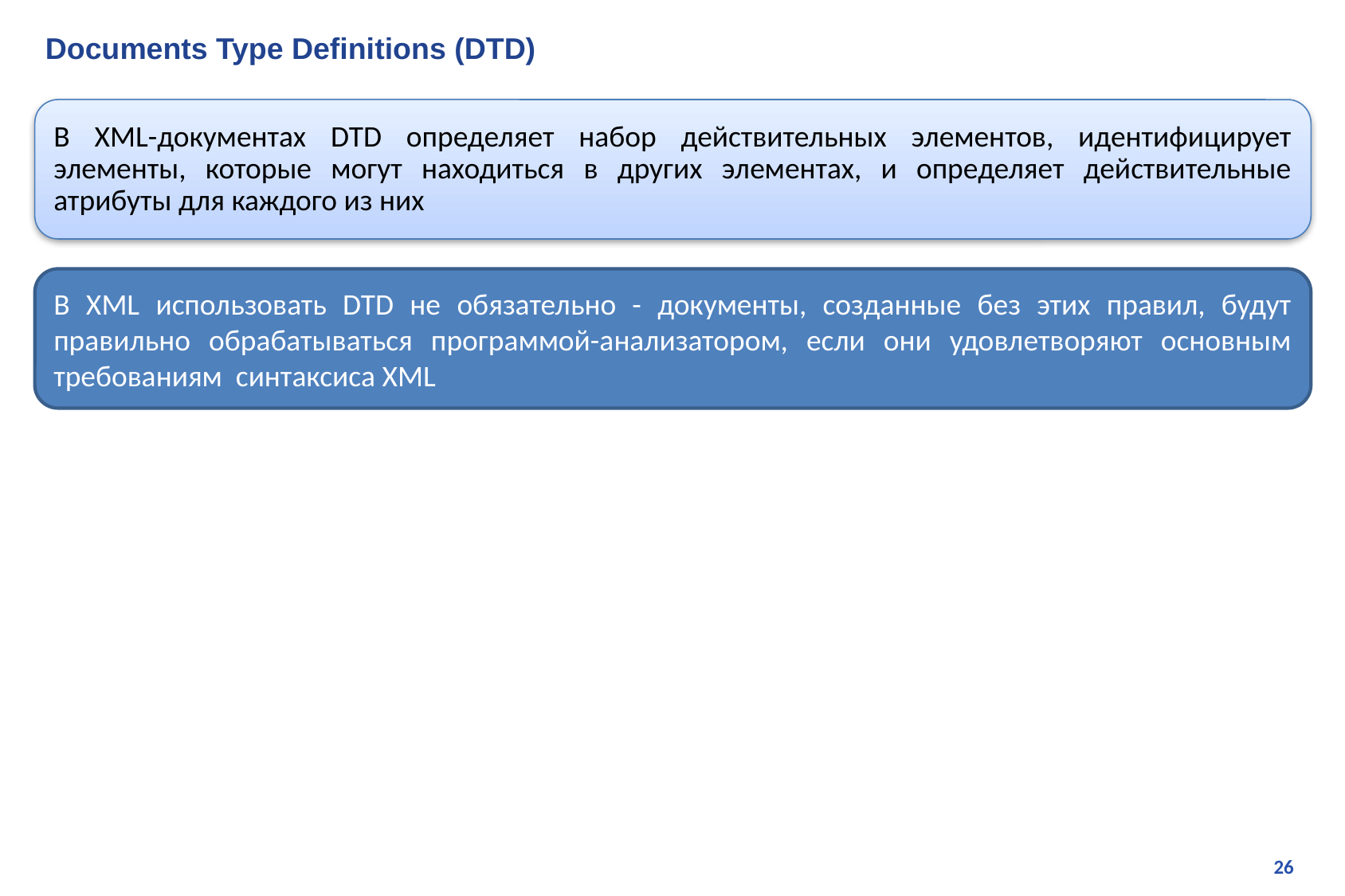

# Documents Type Definitions (DTD)
В XML-документах DTD определяет набор действительных элементов, идентифицирует элементы, которые могут находиться в других элементах, и определяет действительные атрибуты для каждого из них
В XML использовать DTD не обязательно - документы, созданные без этих правил, будут правильно обрабатываться программой-анализатором, если они удовлетворяют основным требованиям  синтаксиса XML